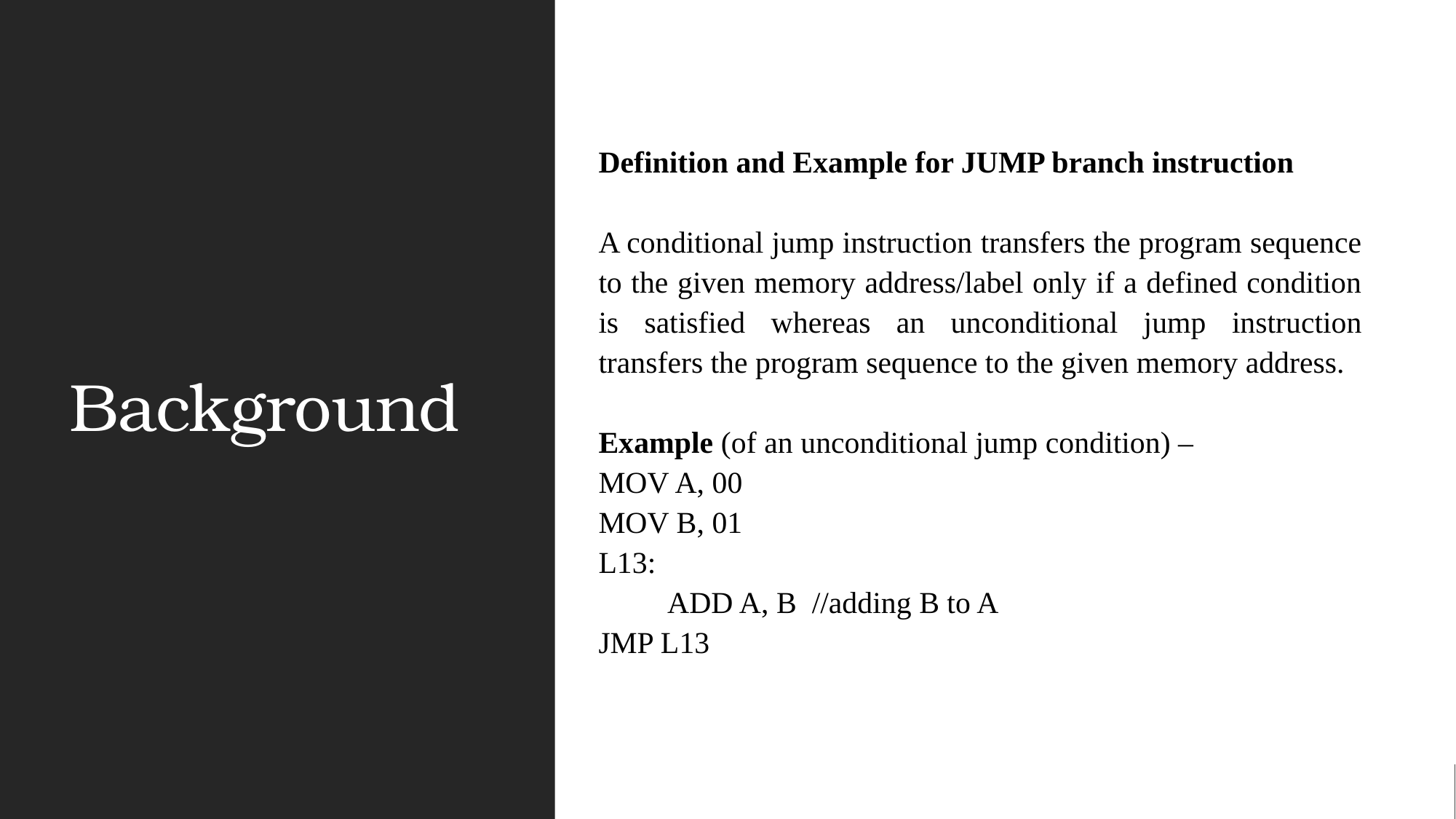

Definition and Example for JUMP branch instruction

A conditional jump instruction transfers the program sequence to the given memory address/label only if a defined condition is satisfied whereas an unconditional jump instruction transfers the program sequence to the given memory address.

Example (of an unconditional jump condition) –
MOV A, 00
MOV B, 01
L13:
         ADD A, B  //adding B to A
JMP L13

# Background